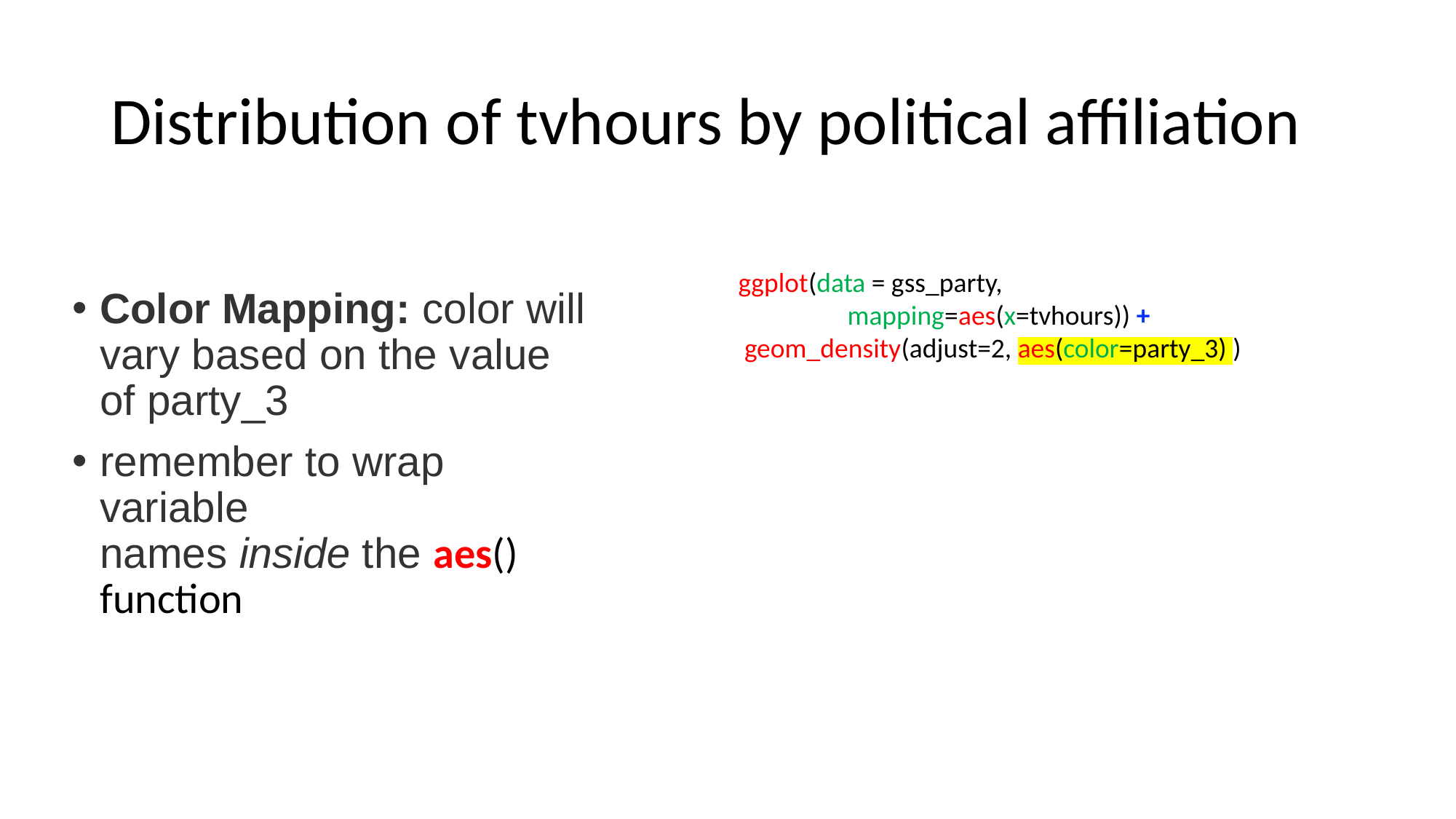

# Distribution of tvhours by political affiliation
ggplot(data = gss_party,
	mapping=aes(x=tvhours)) +
 geom_density(adjust=2, aes(color=party_3) )
Color Mapping: color will vary based on the value of party_3
remember to wrap variable names inside the aes() function